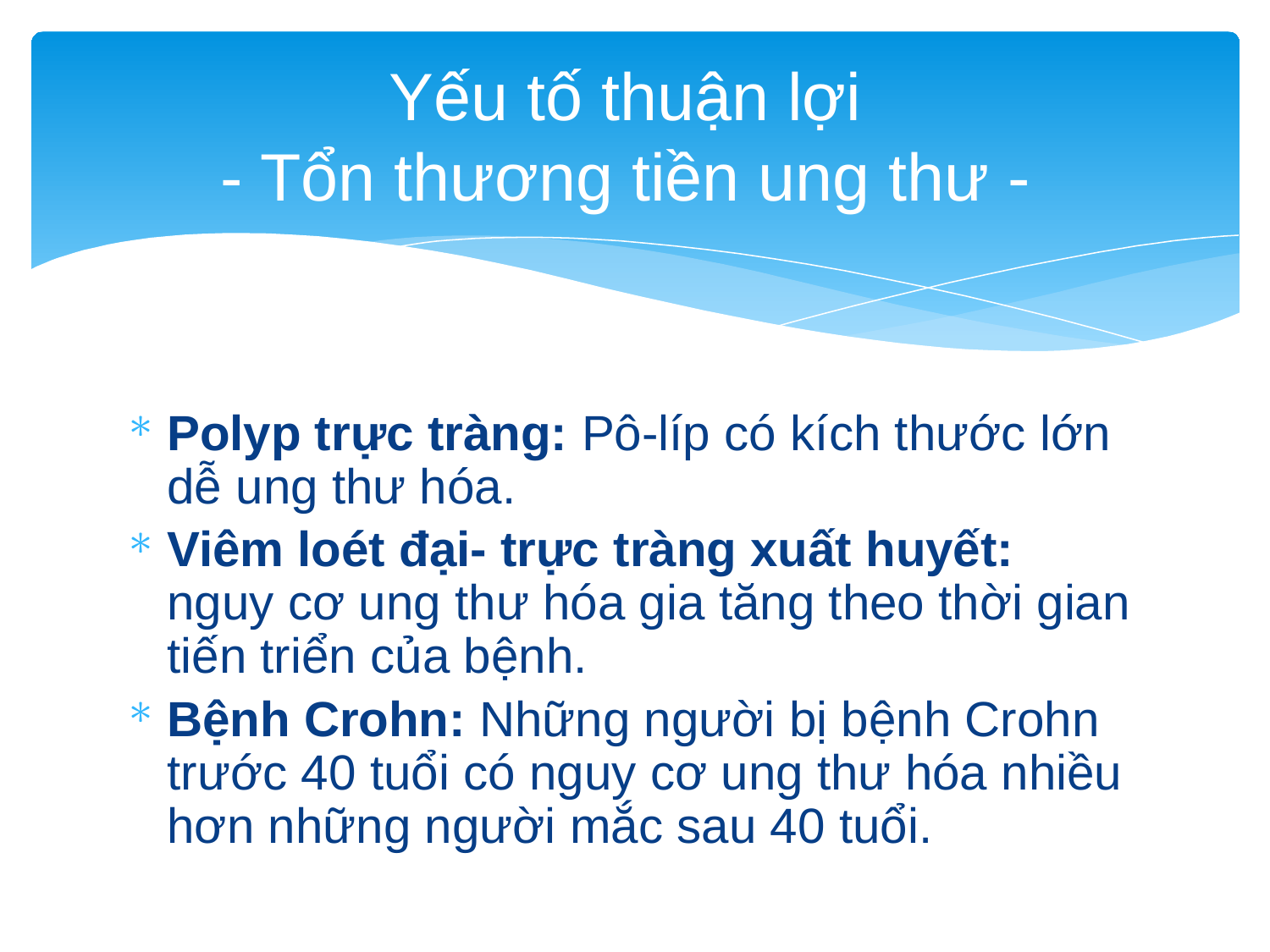

# Yếu tố thuận lợi - Tổn thương tiền ung thư -
Polyp trực tràng: Pô-líp có kích thước lớn dễ ung thư hóa.
Viêm loét đại- trực tràng xuất huyết: nguy cơ ung thư hóa gia tăng theo thời gian tiến triển của bệnh.
Bệnh Crohn: Những người bị bệnh Crohn trước 40 tuổi có nguy cơ ung thư hóa nhiều hơn những người mắc sau 40 tuổi.